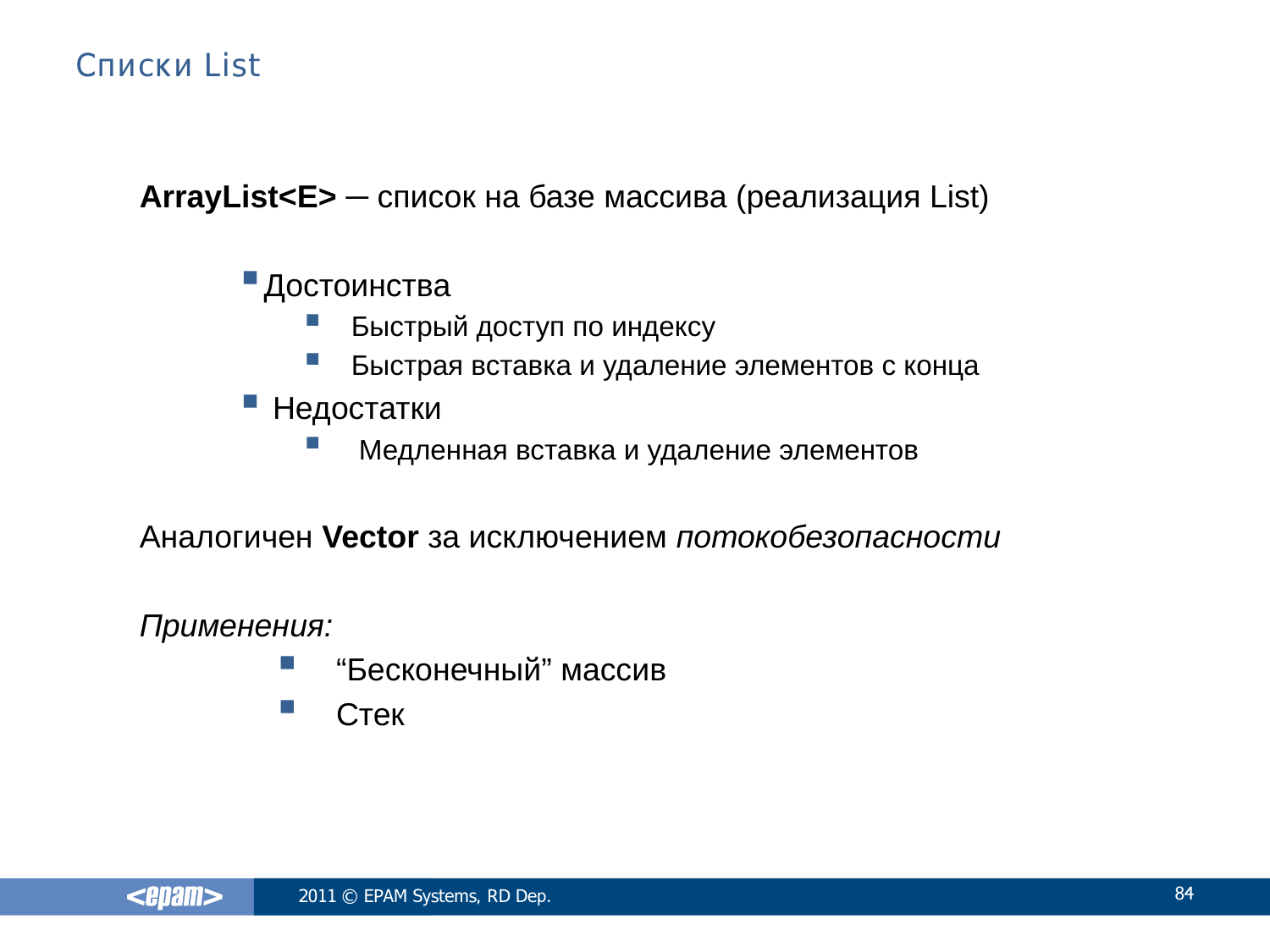

# Списки List
ArrayList<E> ─ список на базе массива (реализация List)

Достоинства
Быстрый доступ по индексу
Быстрая вставка и удаление элементов с конца
 Недостатки
 Медленная вставка и удаление элементов

Аналогичен Vector за исключением потокобезопасности

Применения:
 “Бесконечный” массив
 Стек

84
2011 © EPAM Systems, RD Dep.